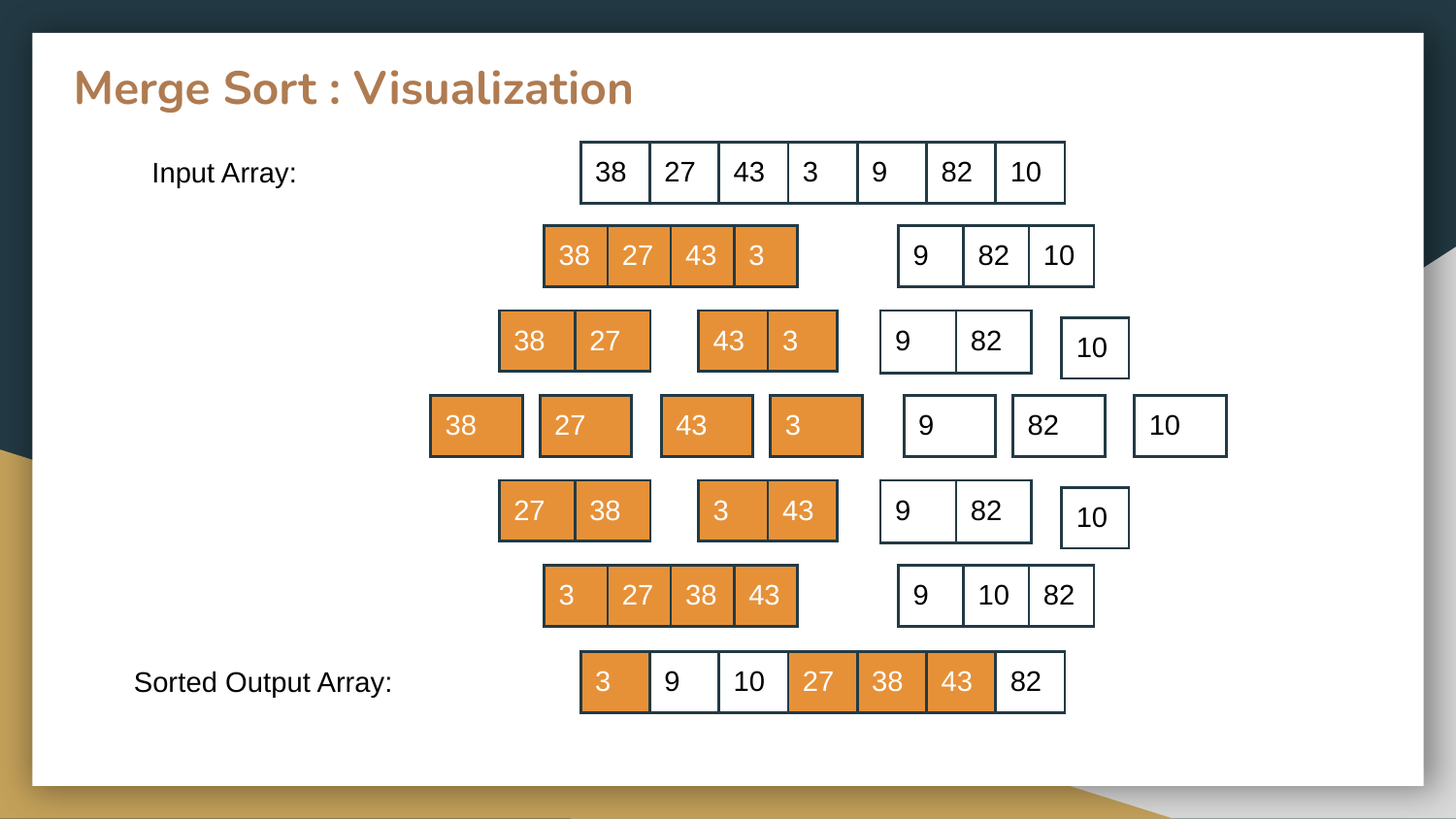

# Merge Sort : Visualization
Input Array:
| 38 | 27 | 43 | 3 | 9 | 82 | 10 |
| --- | --- | --- | --- | --- | --- | --- |
| 38 | 27 | 43 | 3 |
| --- | --- | --- | --- |
| 9 | 82 | 10 |
| --- | --- | --- |
| 38 | 27 |
| --- | --- |
| 43 | 3 |
| --- | --- |
| 9 | 82 |
| --- | --- |
| 10 |
| --- |
| 38 |
| --- |
| 27 |
| --- |
| 43 |
| --- |
| 3 |
| --- |
| 9 |
| --- |
| 82 |
| --- |
| 10 |
| --- |
| 27 | 38 |
| --- | --- |
| 3 | 43 |
| --- | --- |
| 9 | 82 |
| --- | --- |
| 10 |
| --- |
| 3 | 27 | 38 | 43 |
| --- | --- | --- | --- |
| 9 | 10 | 82 |
| --- | --- | --- |
Sorted Output Array:
| 3 | 9 | 10 | 27 | 38 | 43 | 82 |
| --- | --- | --- | --- | --- | --- | --- |